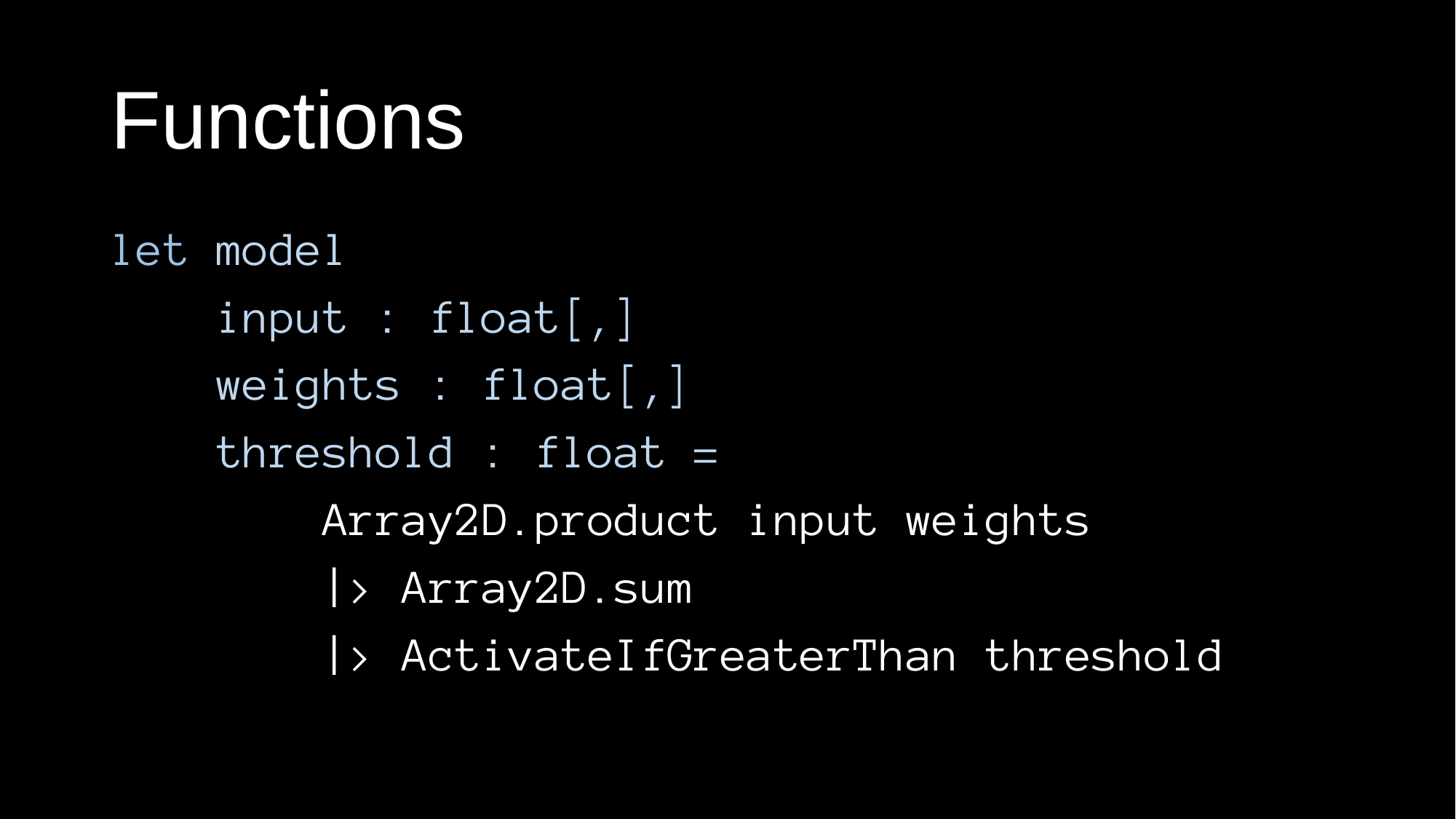

# Functions
let model
    input : float[,]
    weights : float[,]
    threshold : float =
        Array2D.product input weights
        |> Array2D.sum
        |> ActivateIfGreaterThan threshold